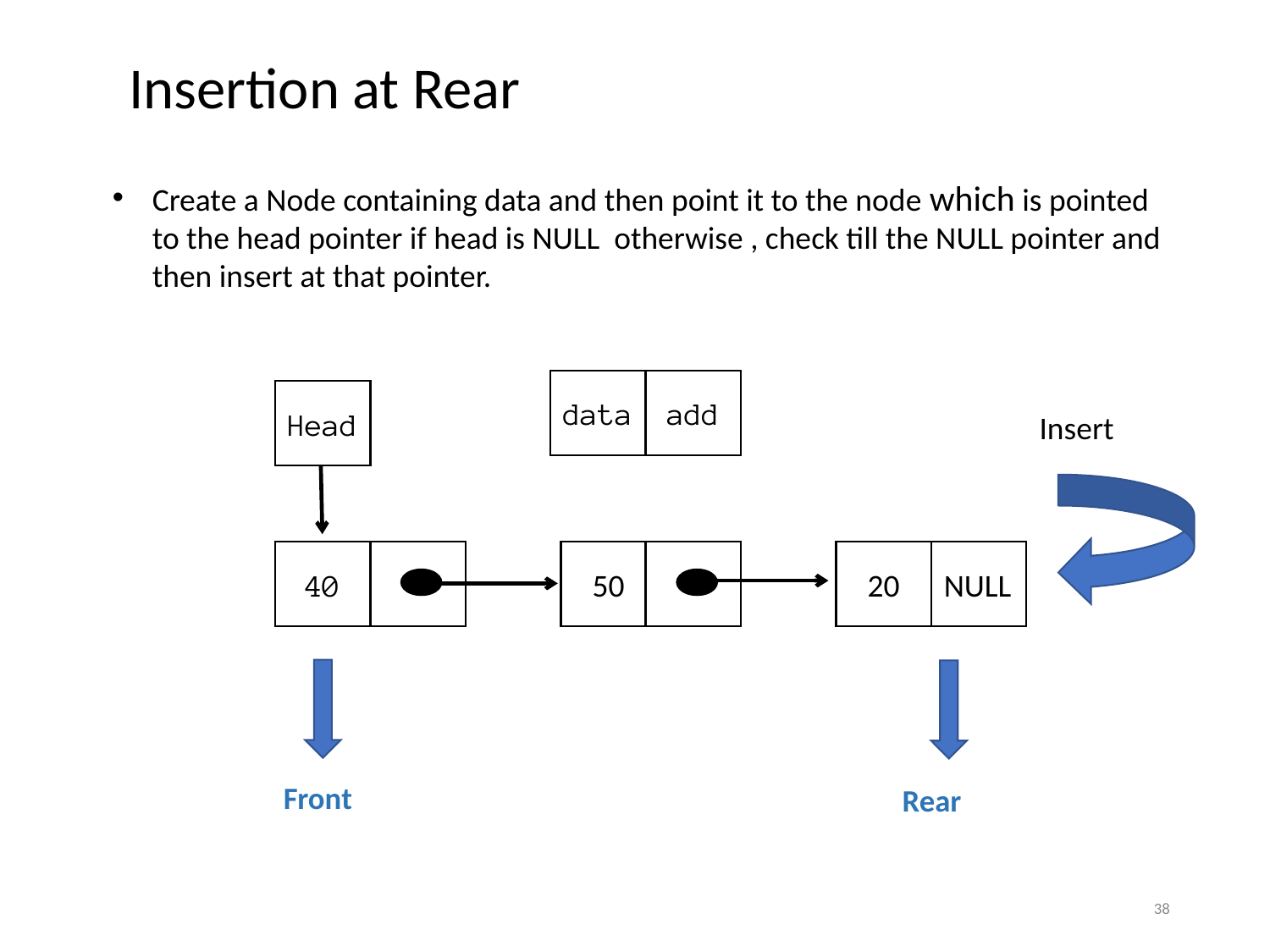

# Insertion at Rear
Create a Node containing data and then point it to the node which is pointed to the head pointer if head is NULL  otherwise , check till the NULL pointer and then insert at that pointer.
data
add
Head
Insert

40

50
20
NULL

Front
Rear
38